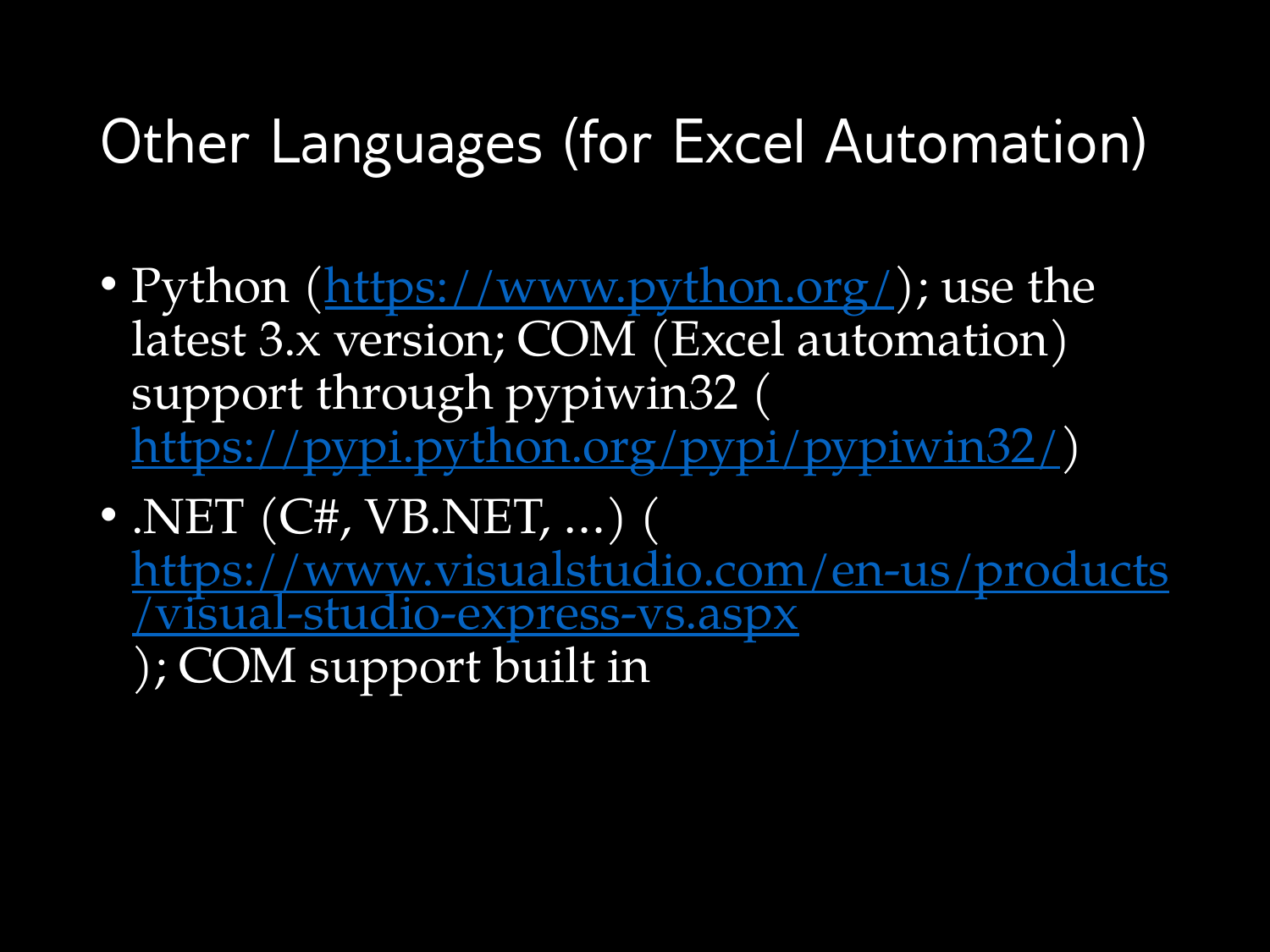

# Other Languages (for Excel Automation)
Python (https://www.python.org/); use the latest 3.x version; COM (Excel automation) support through pypiwin32 (https://pypi.python.org/pypi/pypiwin32/)
.NET (C#, VB.NET, …) (https://www.visualstudio.com/en-us/products/visual-studio-express-vs.aspx); COM support built in